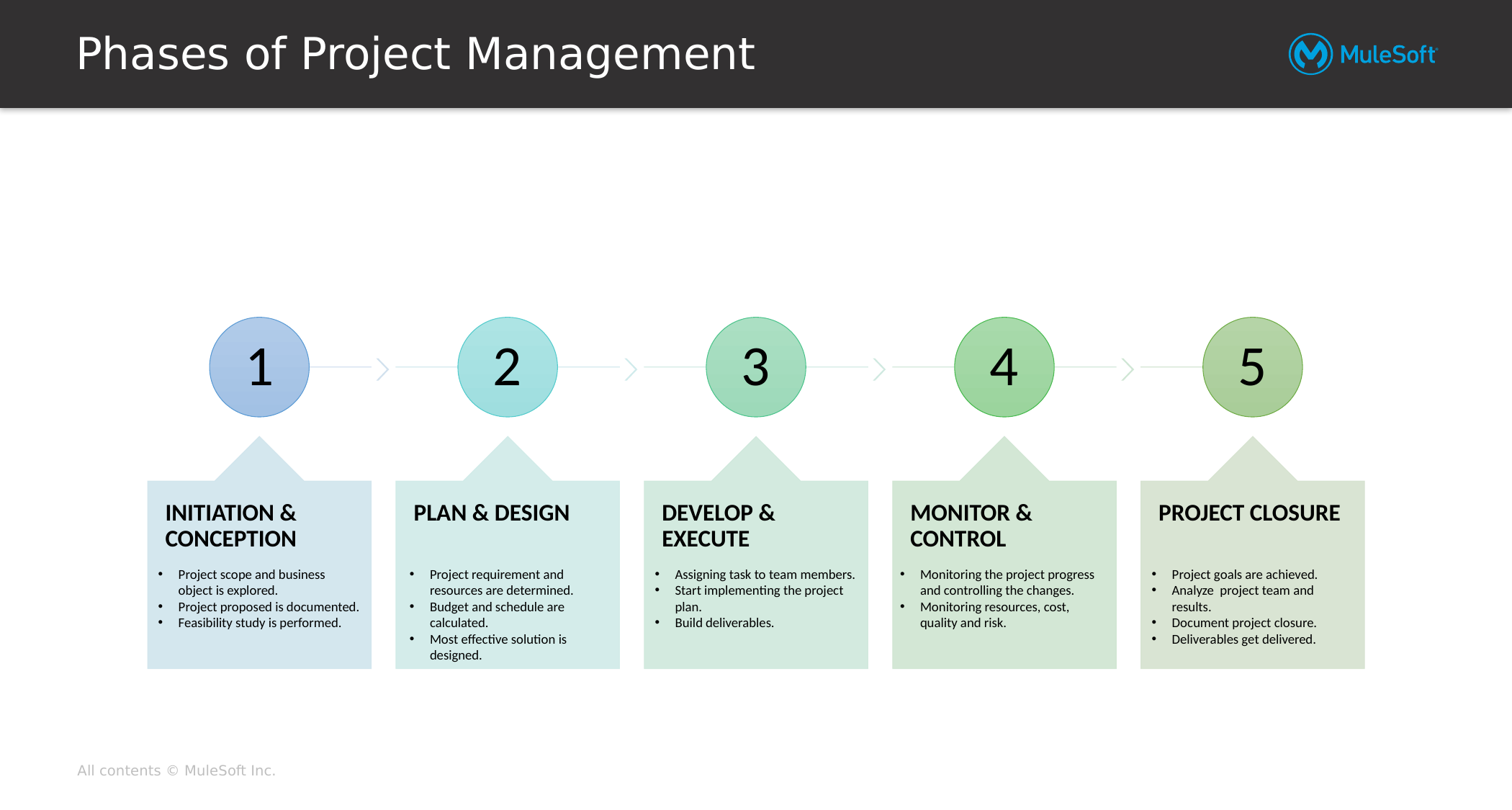

# Phases of Project Management
1
2
3
4
5

INITIATION & CONCEPTION
PLAN & DESIGN
DEVELOP & EXECUTE
MONITOR & CONTROL
PROJECT CLOSURE
Project scope and business object is explored.
Project proposed is documented.
Feasibility study is performed.
Project requirement and resources are determined.
Budget and schedule are calculated.
Most effective solution is designed.

Assigning task to team members.
Start implementing the project plan.
Build deliverables.
Monitoring the project progress and controlling the changes.
Monitoring resources, cost, quality and risk.
Project goals are achieved.
Analyze  project team and  results.
Document project closure.
Deliverables get delivered.